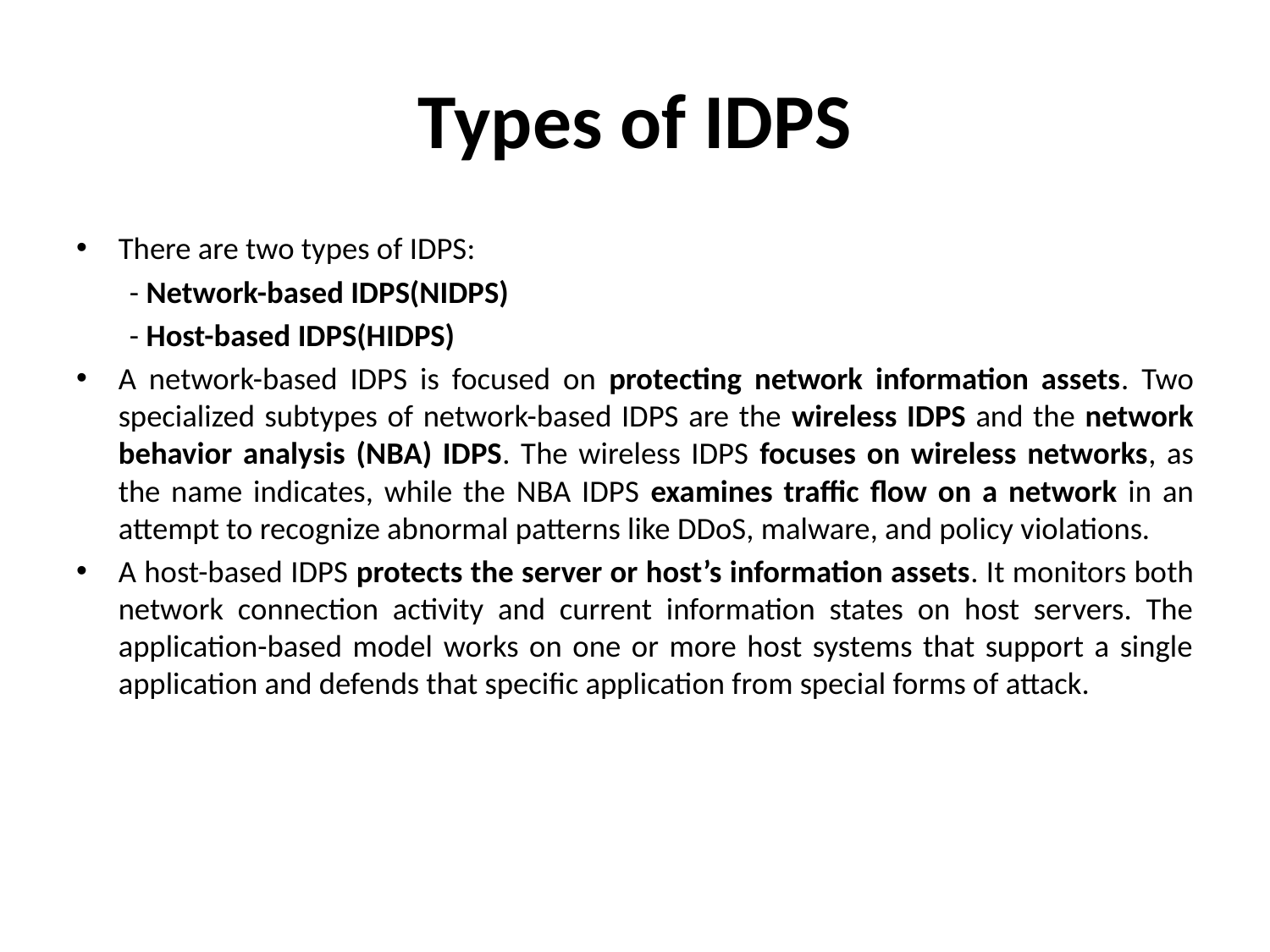

# Types of IDPS
There are two types of IDPS:
	- Network-based IDPS(NIDPS)
	- Host-based IDPS(HIDPS)
A network-based IDPS is focused on protecting network information assets. Two specialized subtypes of network-based IDPS are the wireless IDPS and the network behavior analysis (NBA) IDPS. The wireless IDPS focuses on wireless networks, as the name indicates, while the NBA IDPS examines traffic flow on a network in an attempt to recognize abnormal patterns like DDoS, malware, and policy violations.
A host-based IDPS protects the server or host’s information assets. It monitors both network connection activity and current information states on host servers. The application-based model works on one or more host systems that support a single application and defends that specific application from special forms of attack.